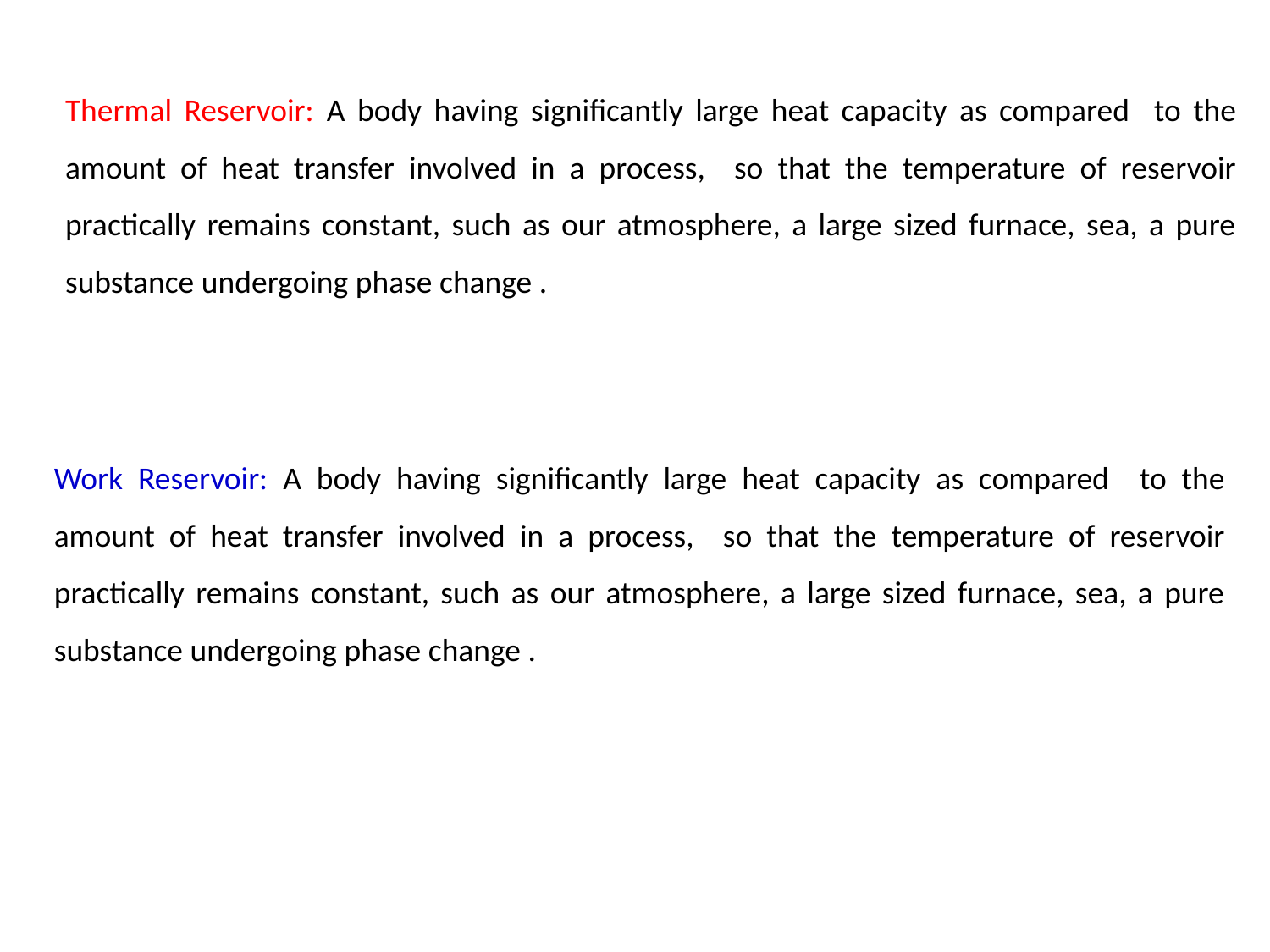

Thermal Reservoir: A body having significantly large heat capacity as compared  to the amount of heat transfer involved in a process,  so that the temperature of reservoir practically remains constant, such as our atmosphere, a large sized furnace, sea, a pure substance undergoing phase change .

Work Reservoir: A body having significantly large heat capacity as compared  to the amount of heat transfer involved in a process,  so that the temperature of reservoir practically remains constant, such as our atmosphere, a large sized furnace, sea, a pure substance undergoing phase change .